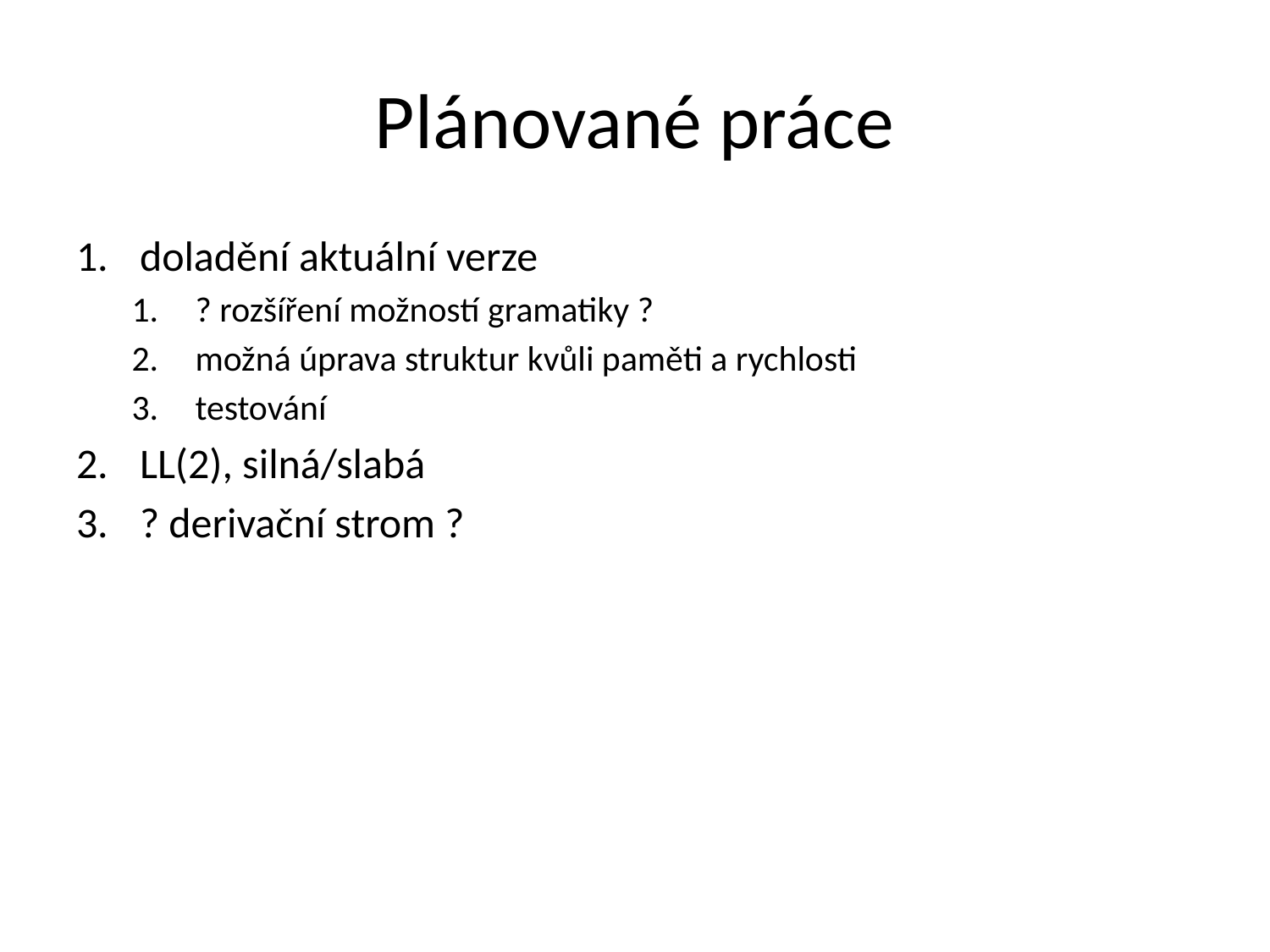

# Plánované práce
doladění aktuální verze
? rozšíření možností gramatiky ?
možná úprava struktur kvůli paměti a rychlosti
testování
LL(2), silná/slabá
? derivační strom ?